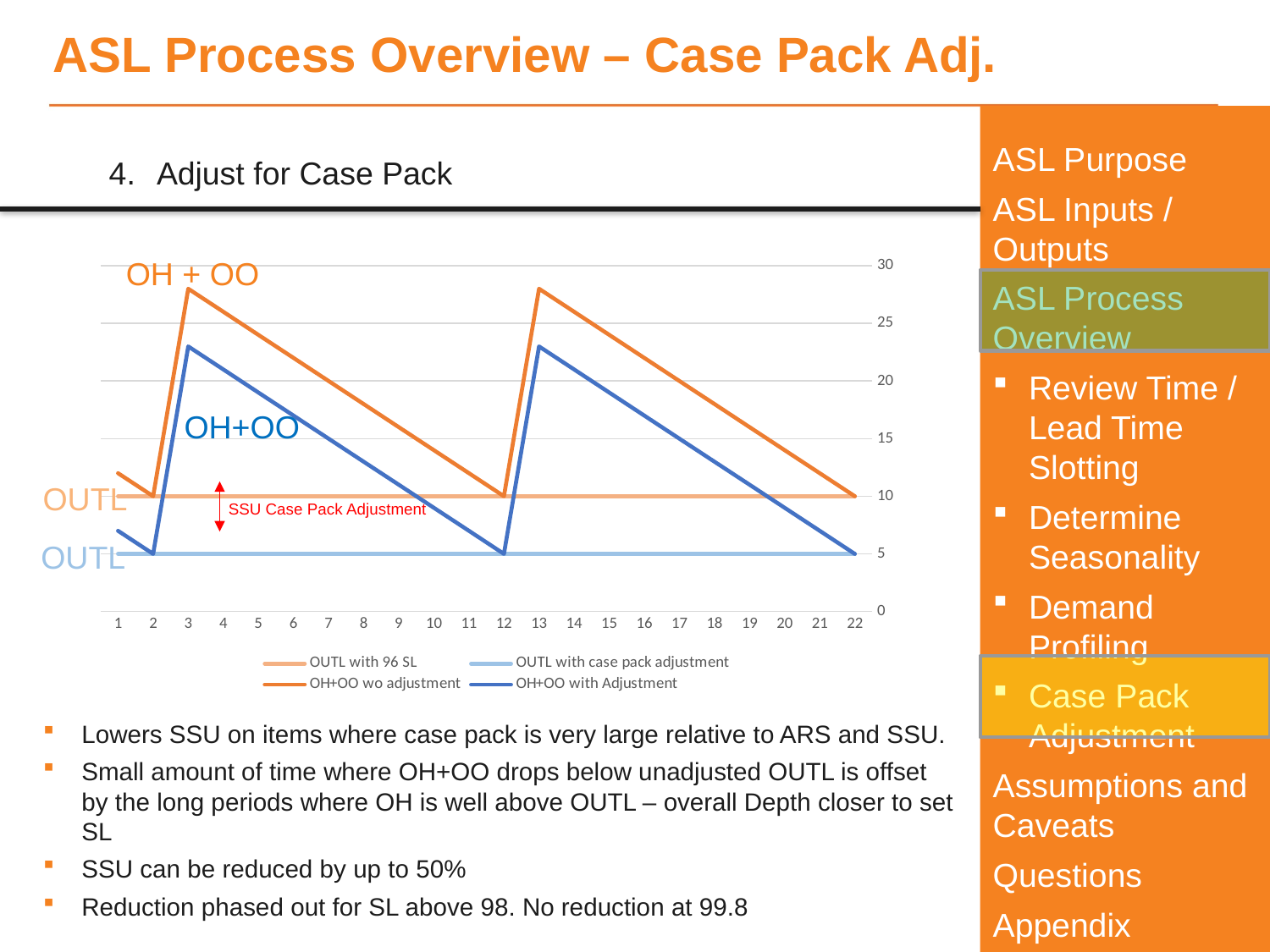

# ASL Process Overview – Case Pack Adj.

ASL Purpose
ASL Inputs / Outputs
ASL Process Overview
Review Time / Lead Time Slotting
Determine Seasonality
Demand Profiling
Case Pack Adjustment
Assumptions and Caveats
Questions
Appendix
Adjust for Case Pack

OH + OO

### Chart

| Category | OUTL with 96 SL | OUTL with case pack adjustment | OH+OO wo adjustment | OH+OO with Adjustment |
|---|---|---|---|---|
OH+OO
OUTL
SSU Case Pack Adjustment
OUTL

Lowers SSU on items where case pack is very large relative to ARS and SSU.
Small amount of time where OH+OO drops below unadjusted OUTL is offset by the long periods where OH is well above OUTL – overall Depth closer to set SL
SSU can be reduced by up to 50%
Reduction phased out for SL above 98. No reduction at 99.8